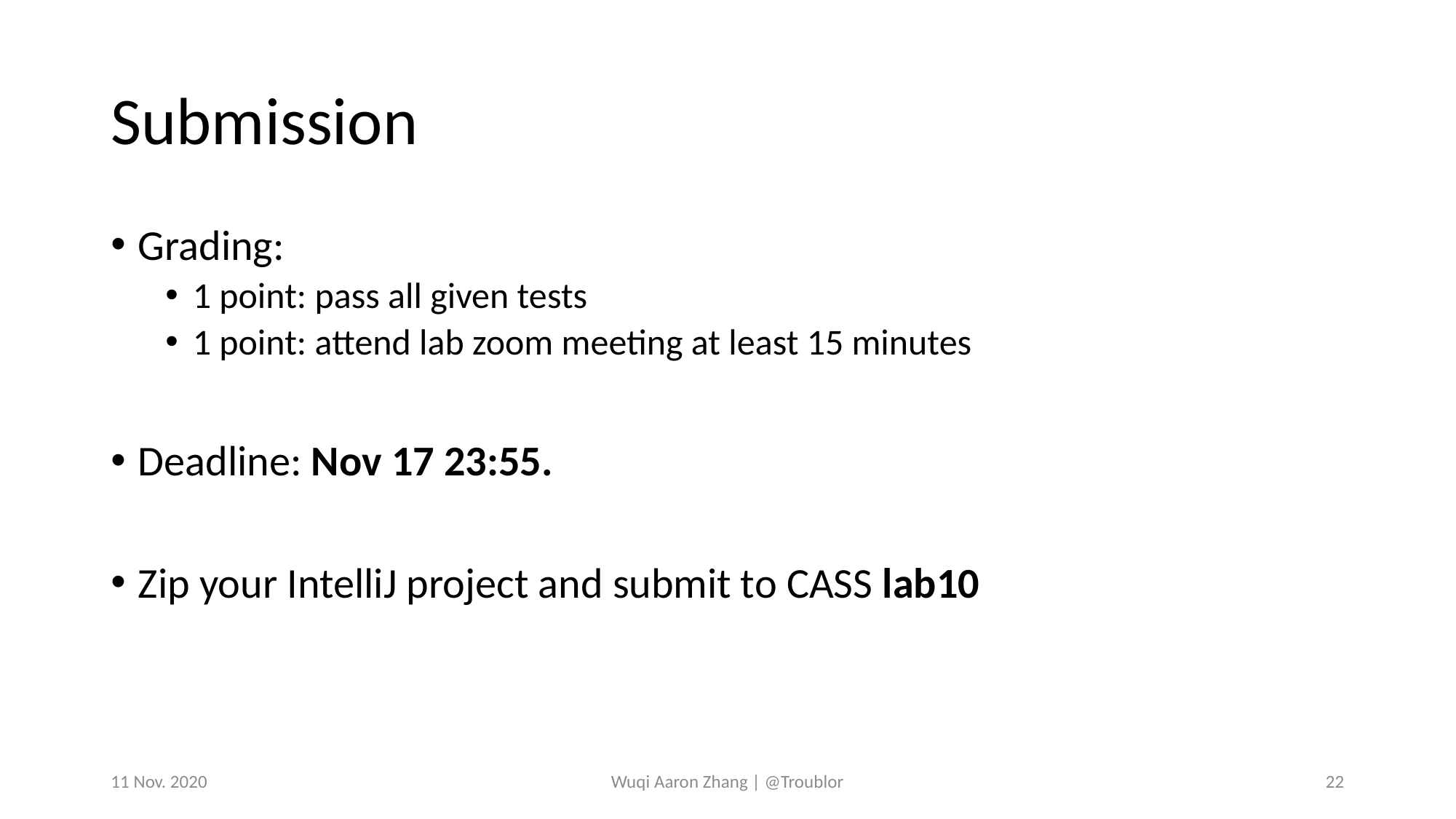

# Submission
Grading:
1 point: pass all given tests
1 point: attend lab zoom meeting at least 15 minutes

Deadline: Nov 17 23:55.

Zip your IntelliJ project and submit to CASS lab10
11 Nov. 2020
Wuqi Aaron Zhang | @Troublor
22